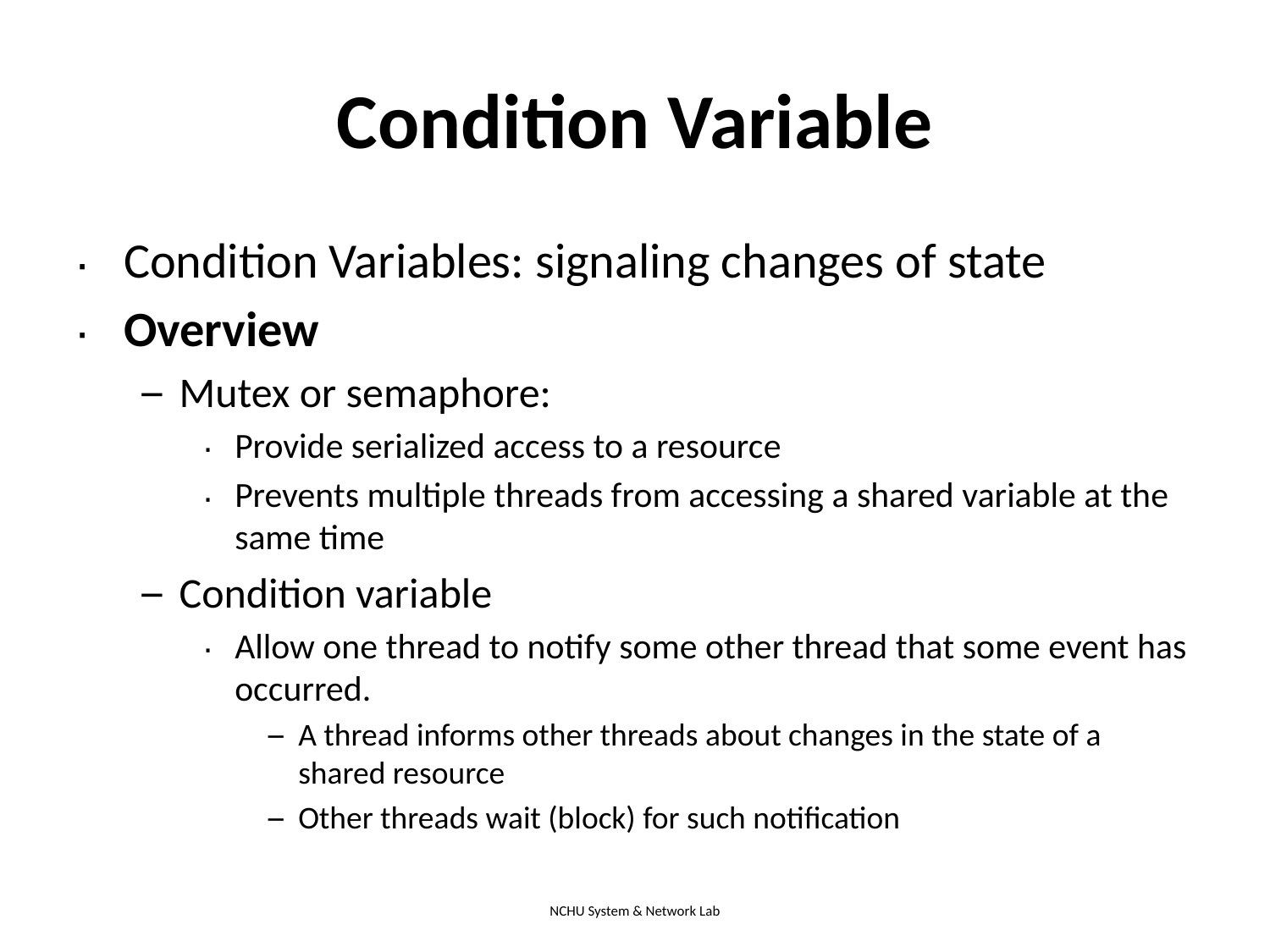

Condition Variable
Condition Variables: signaling changes of state
Overview
Mutex or semaphore:
Provide serialized access to a resource
Prevents multiple threads from accessing a shared variable at the same time
Condition variable
Allow one thread to notify some other thread that some event has occurred.
A thread informs other threads about changes in the state of a shared resource
Other threads wait (block) for such notification
NCHU System & Network Lab